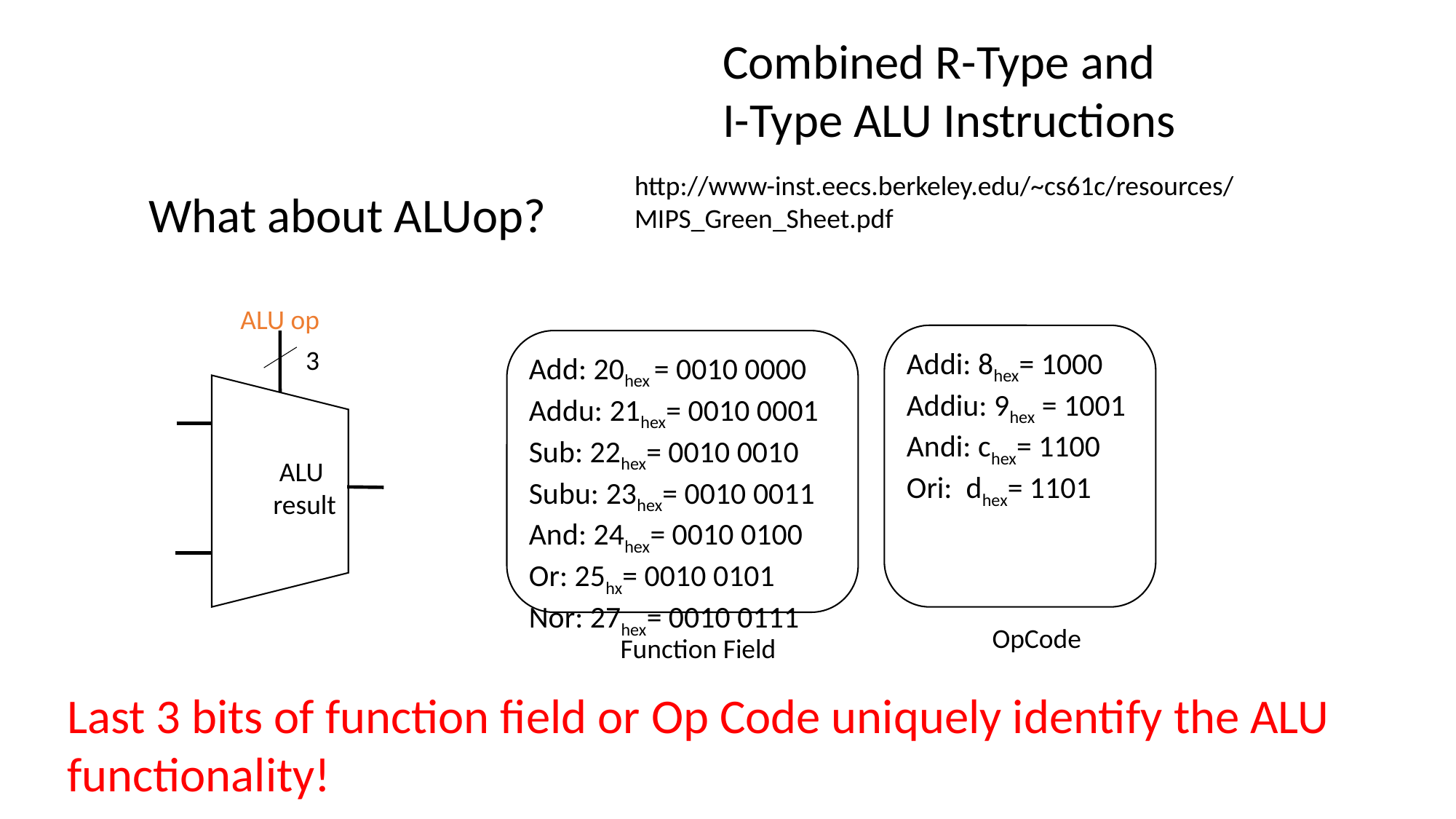

Combined R-Type and
I-Type ALU Instructions
http://www-inst.eecs.berkeley.edu/~cs61c/resources/MIPS_Green_Sheet.pdf
What about ALUop?
ALU op

3
Addi: 8hex= 1000
Addiu: 9hex = 1001
Andi: chex= 1100
Ori:  dhex= 1101

Add: 20hex = 0010 0000
Addu: 21hex= 0010 0001
Sub: 22hex= 0010 0010
Subu: 23hex= 0010 0011
And: 24hex= 0010 0100
Or: 25hx= 0010 0101
Nor: 27hex= 0010 0111

 ALU
result
OpCode
Function Field
Last 3 bits of function field or Op Code uniquely identify the ALU functionality!